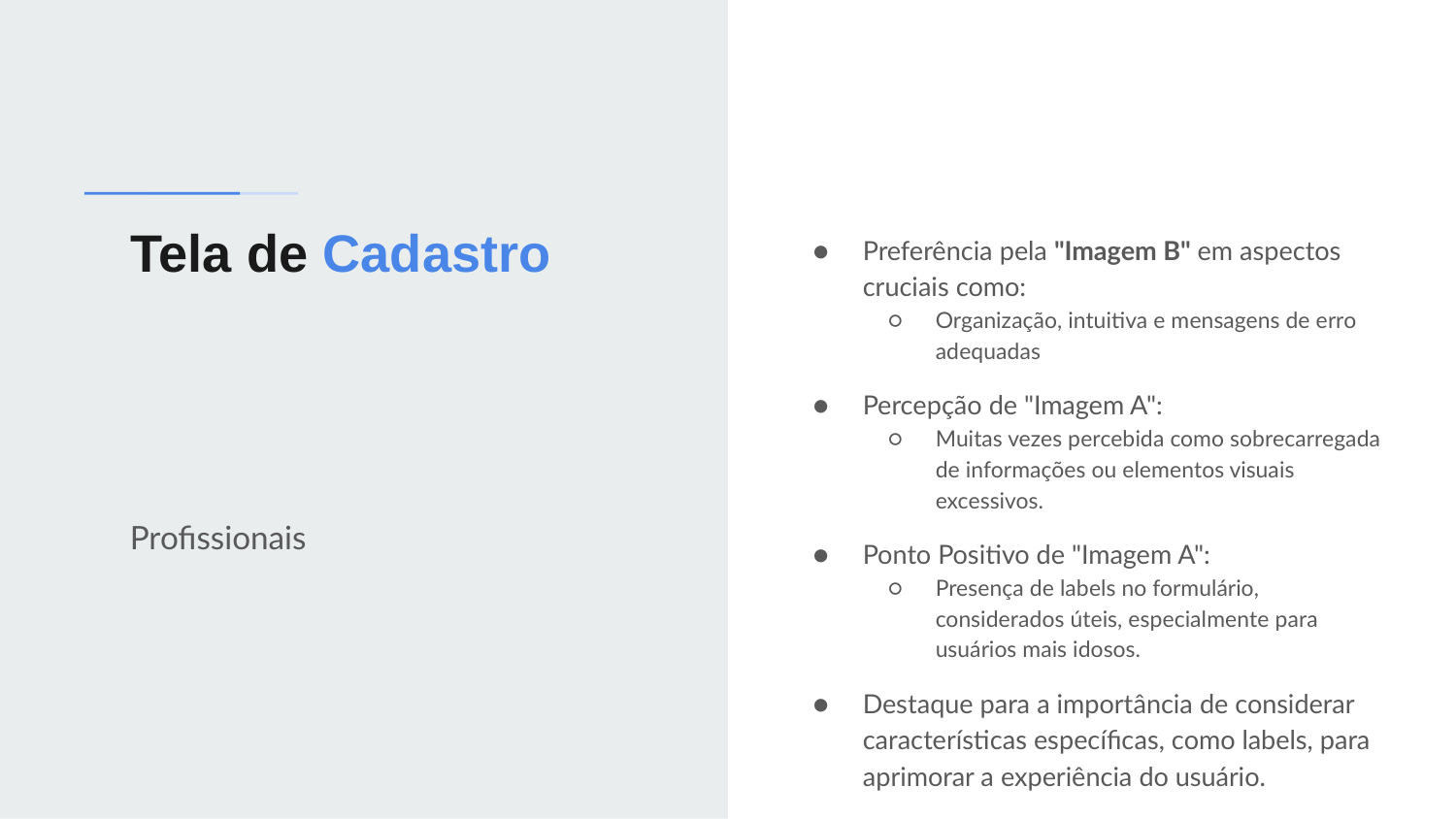

# Tela de Cadastro
Preferência pela "Imagem B" em aspectos cruciais como:
Organização, intuitiva e mensagens de erro adequadas
Percepção de "Imagem A":
Muitas vezes percebida como sobrecarregada de informações ou elementos visuais excessivos.
Ponto Positivo de "Imagem A":
Presença de labels no formulário, considerados úteis, especialmente para usuários mais idosos.
Destaque para a importância de considerar características específicas, como labels, para aprimorar a experiência do usuário.
Profissionais